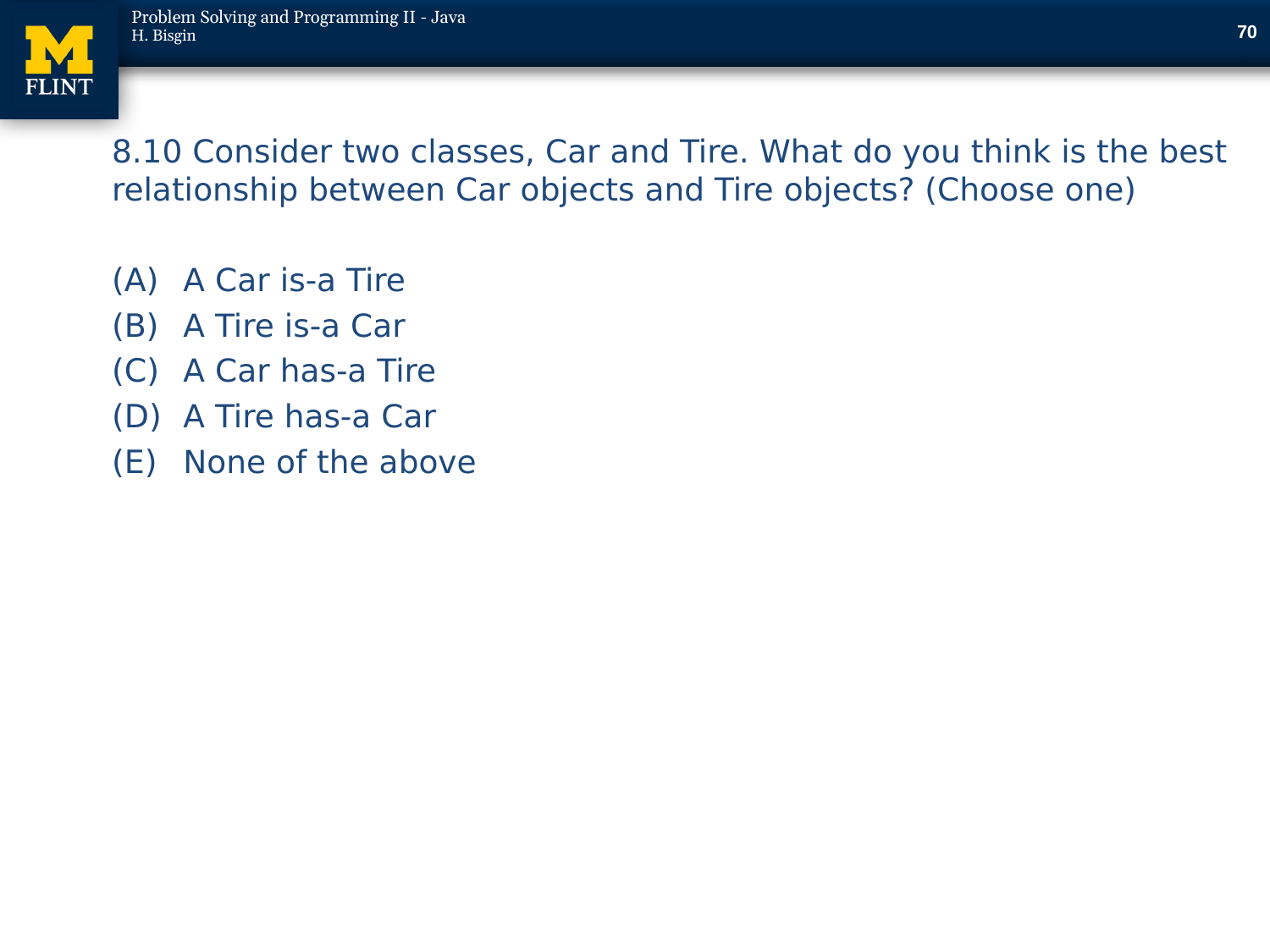

70
8.10 Consider two classes, Car and Tire. What do you think is the best relationship between Car objects and Tire objects? (Choose one)

A Car is-a Tire
A Tire is-a Car
A Car has-a Tire
A Tire has-a Car
None of the above